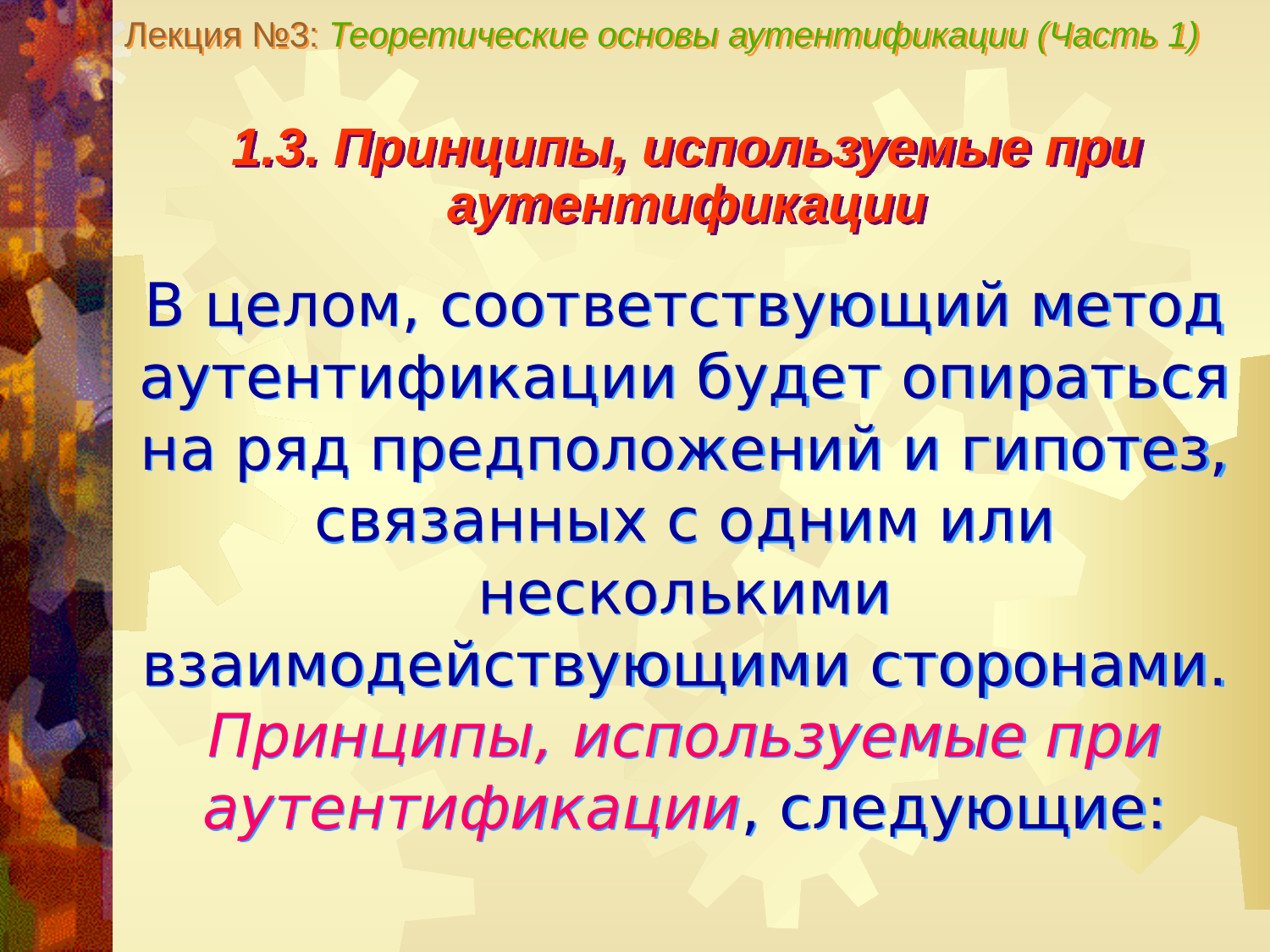

Лекция №3: Теоретические основы аутентификации (Часть 1)
1.3. Принципы, используемые при аутентификации
В целом, соответствующий метод аутентификации будет опираться на ряд предположений и гипотез, связанных с одним или несколькими взаимодействующими сторонами.
Принципы, используемые при аутентификации, следующие: